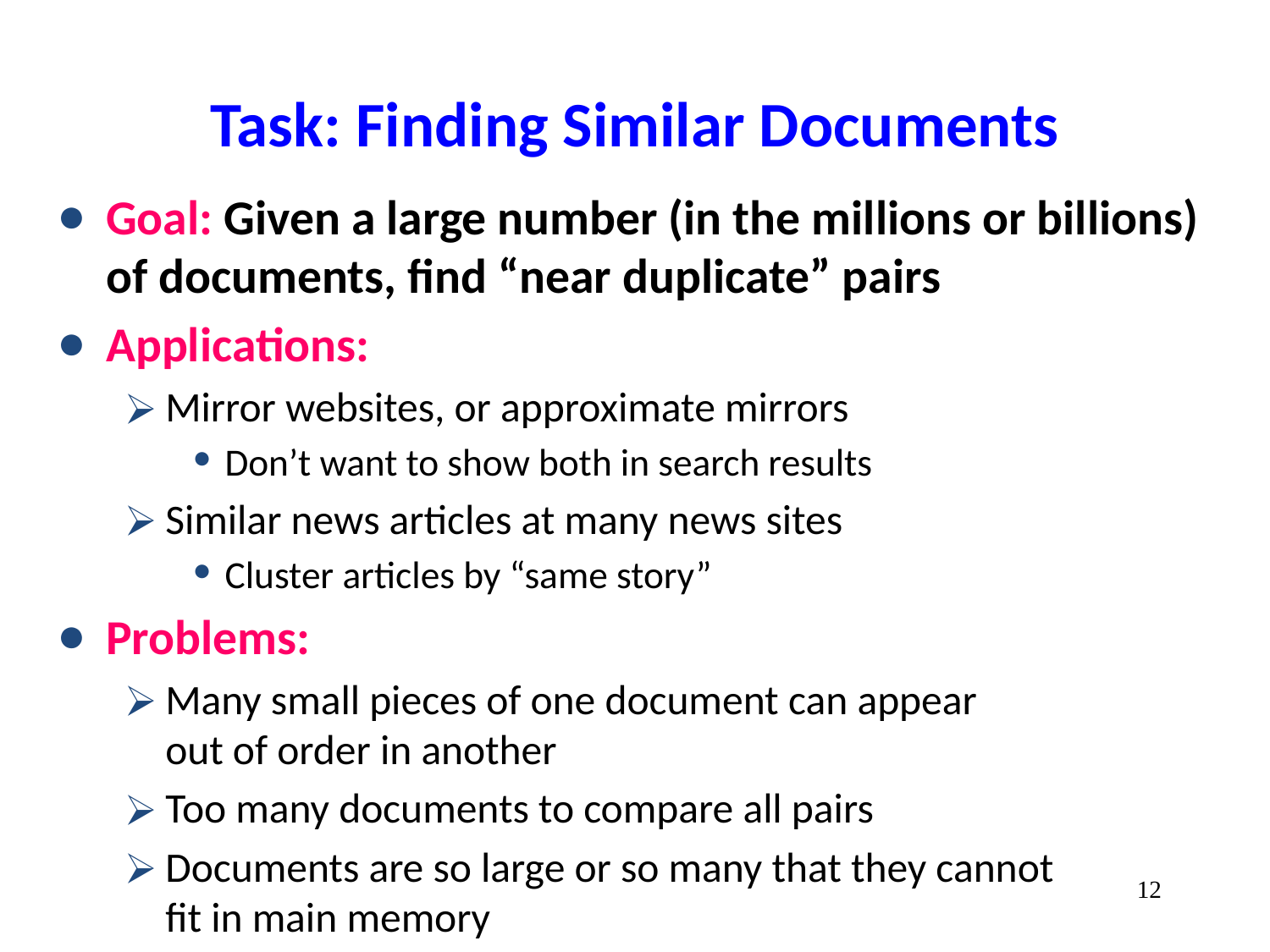

# Task: Finding Similar Documents
Goal: Given a large number (in the millions or billions) of documents, find “near duplicate” pairs
Applications:
Mirror websites, or approximate mirrors
Don’t want to show both in search results
Similar news articles at many news sites
Cluster articles by “same story”
Problems:
Many small pieces of one document can appear
out of order in another
Too many documents to compare all pairs
Documents are so large or so many that they cannot
fit in main memory

12